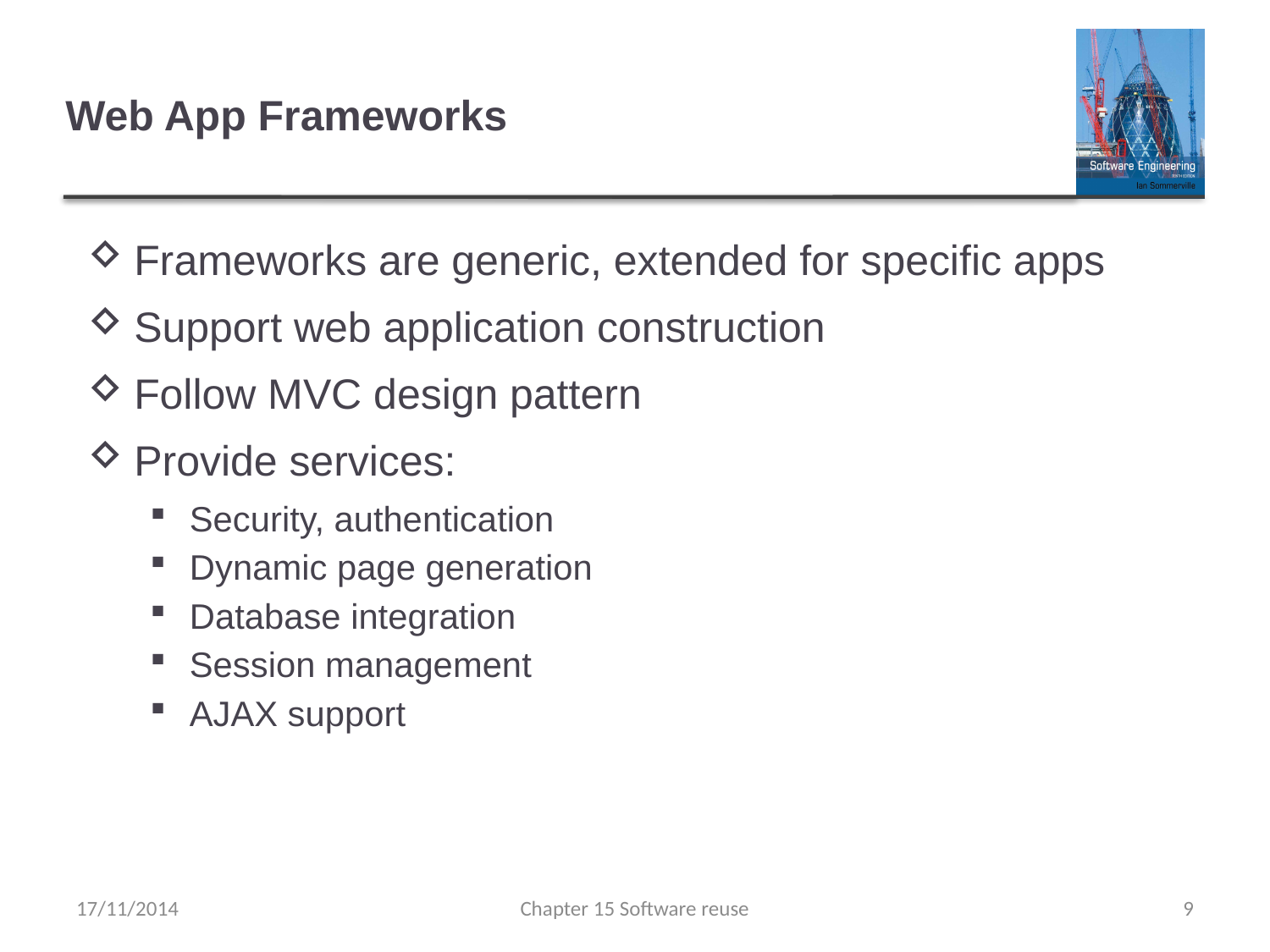

# Web App Frameworks
Frameworks are generic, extended for specific apps
Support web application construction
Follow MVC design pattern
Provide services:
Security, authentication
Dynamic page generation
Database integration
Session management
AJAX support
17/11/2014
Chapter 15 Software reuse
9